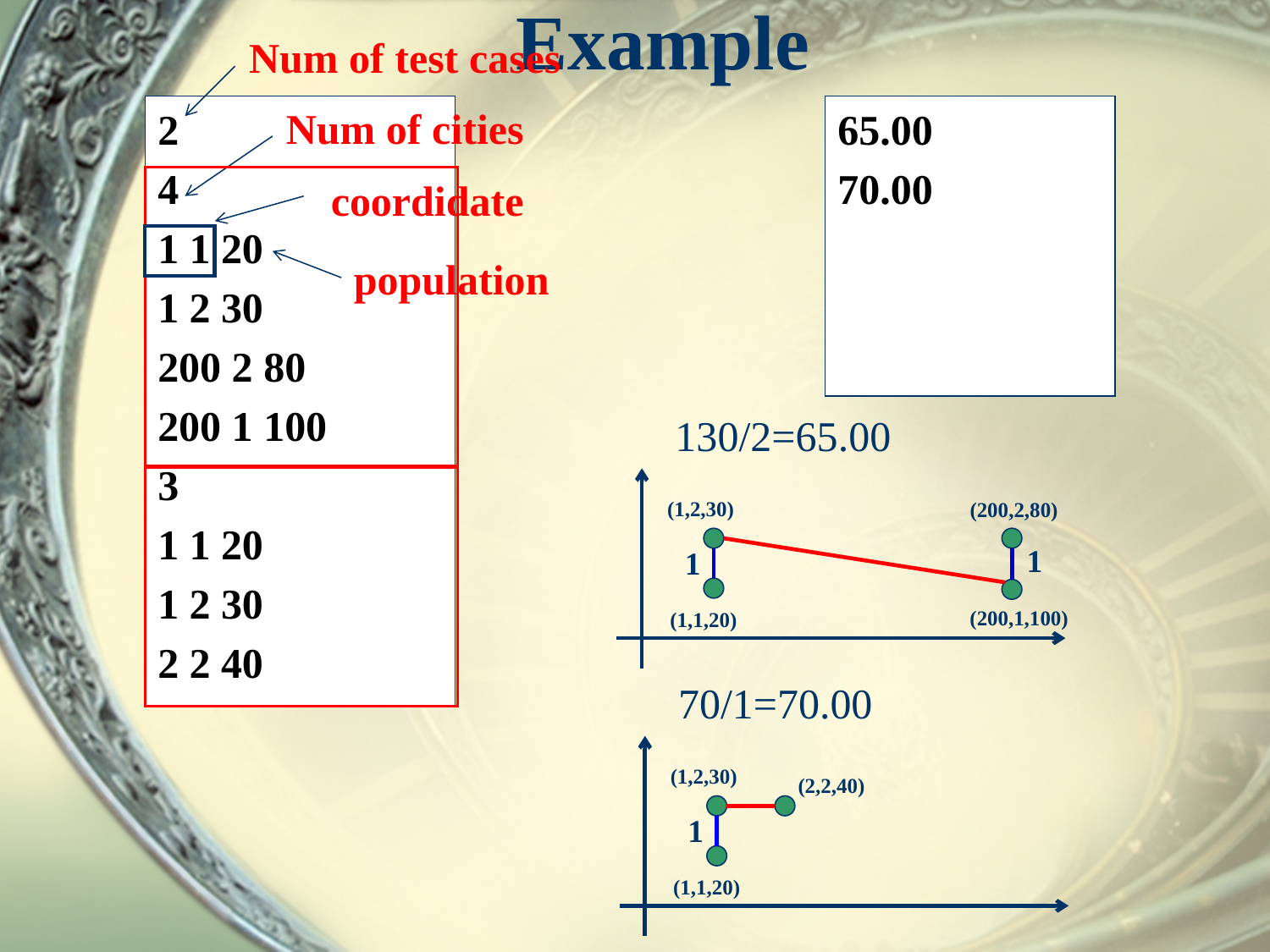

# Example
Num of test cases
Num of cities
2
4
1 1 20
1 2 30
200 2 80
200 1 100
3
1 1 20
1 2 30
2 2 40
65.00
70.00

coordidate

population
130/2=65.00

(1,2,30)
(200,2,80)

1
1

(200,1,100)
(1,1,20)
70/1=70.00
(1,2,30)
(2,2,40)

1

(1,1,20)